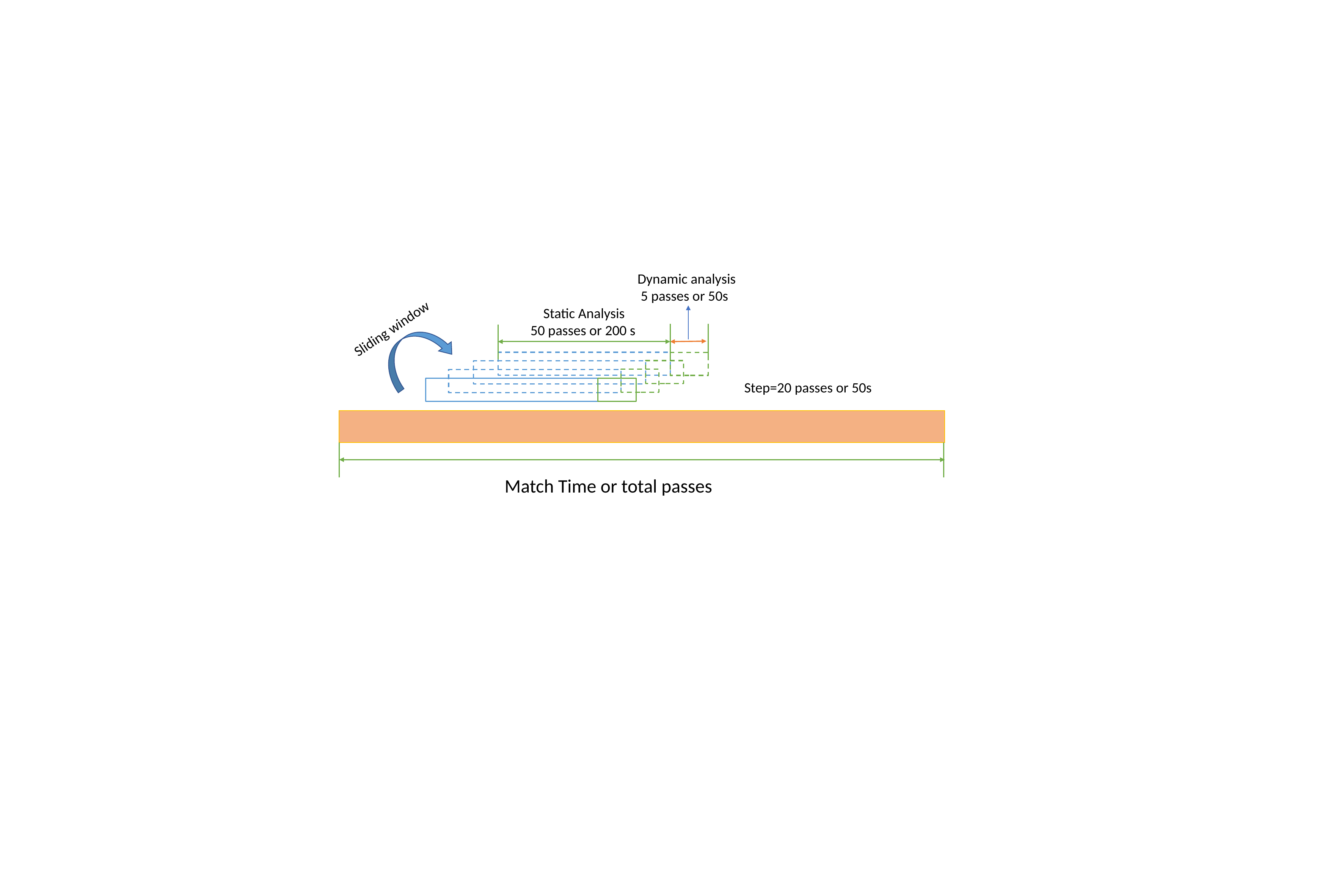

Dynamic analysis
 5 passes or 50s
    Static Analysis
50 passes or 200 s
Sliding window

Step=20 passes or 50s

Match Time or total passes